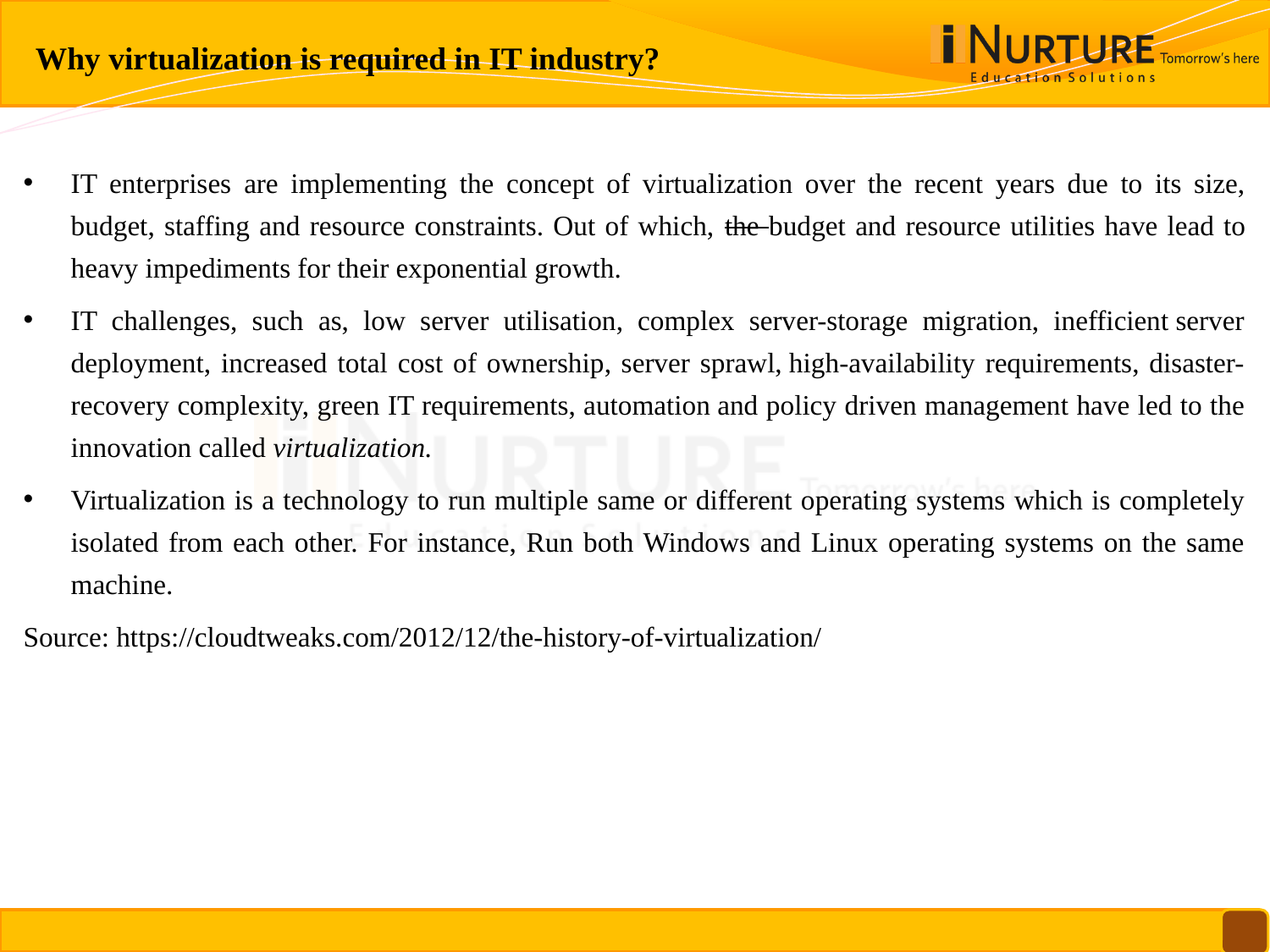

Why virtualization is required in IT industry?

IT enterprises are implementing the concept of virtualization over the recent years due to its size, budget, staffing and resource constraints. Out of which, the budget and resource utilities have lead to heavy impediments for their exponential growth.
IT challenges, such as, low server utilisation, complex server-storage migration, inefficient server deployment, increased total cost of ownership, server sprawl, high-availability requirements, disaster-recovery complexity, green IT requirements, automation and policy driven management have led to the innovation called virtualization.
Virtualization is a technology to run multiple same or different operating systems which is completely isolated from each other. For instance, Run both Windows and Linux operating systems on the same machine.
Source: https://cloudtweaks.com/2012/12/the-history-of-virtualization/